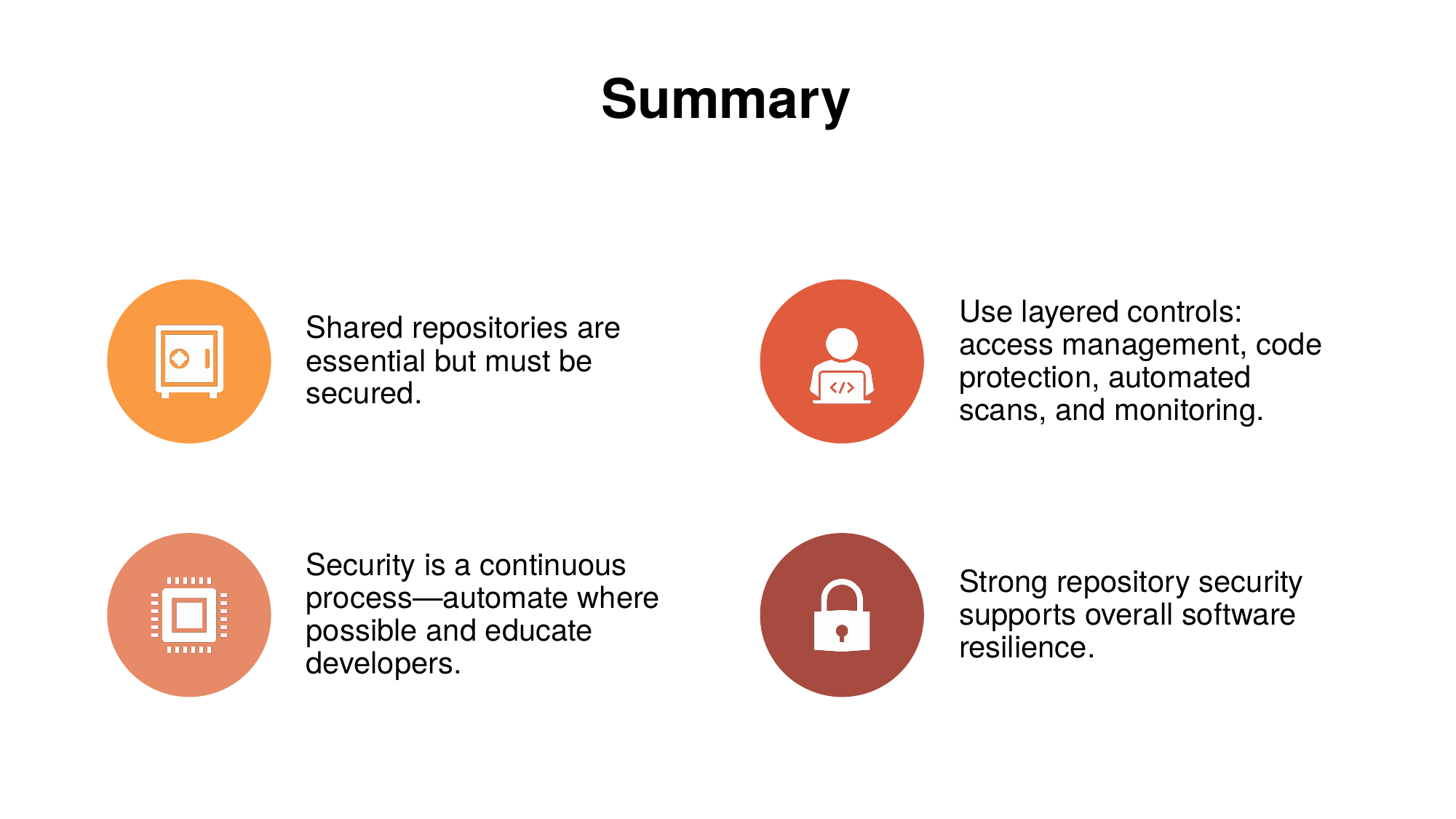

# Summary
Shared repositories are essential but must be secured.
Use layered controls: access management, code protection, automated scans, and monitoring.
Security is a continuous process—automate where possible and educate developers.
Strong repository security supports overall software resilience.